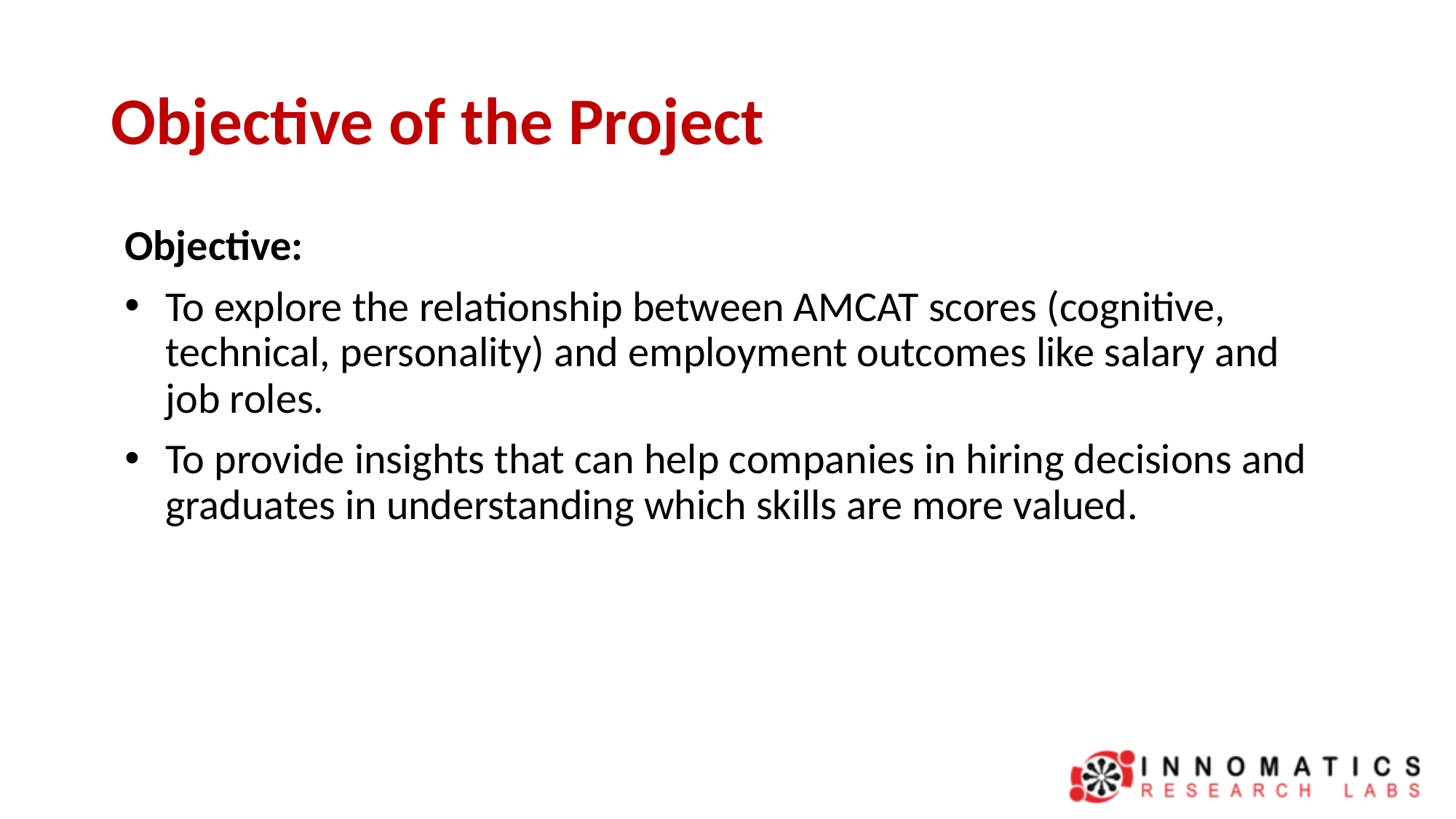

# Objective of the Project
Objective:
To explore the relationship between AMCAT scores (cognitive, technical, personality) and employment outcomes like salary and job roles.
To provide insights that can help companies in hiring decisions and graduates in understanding which skills are more valued.